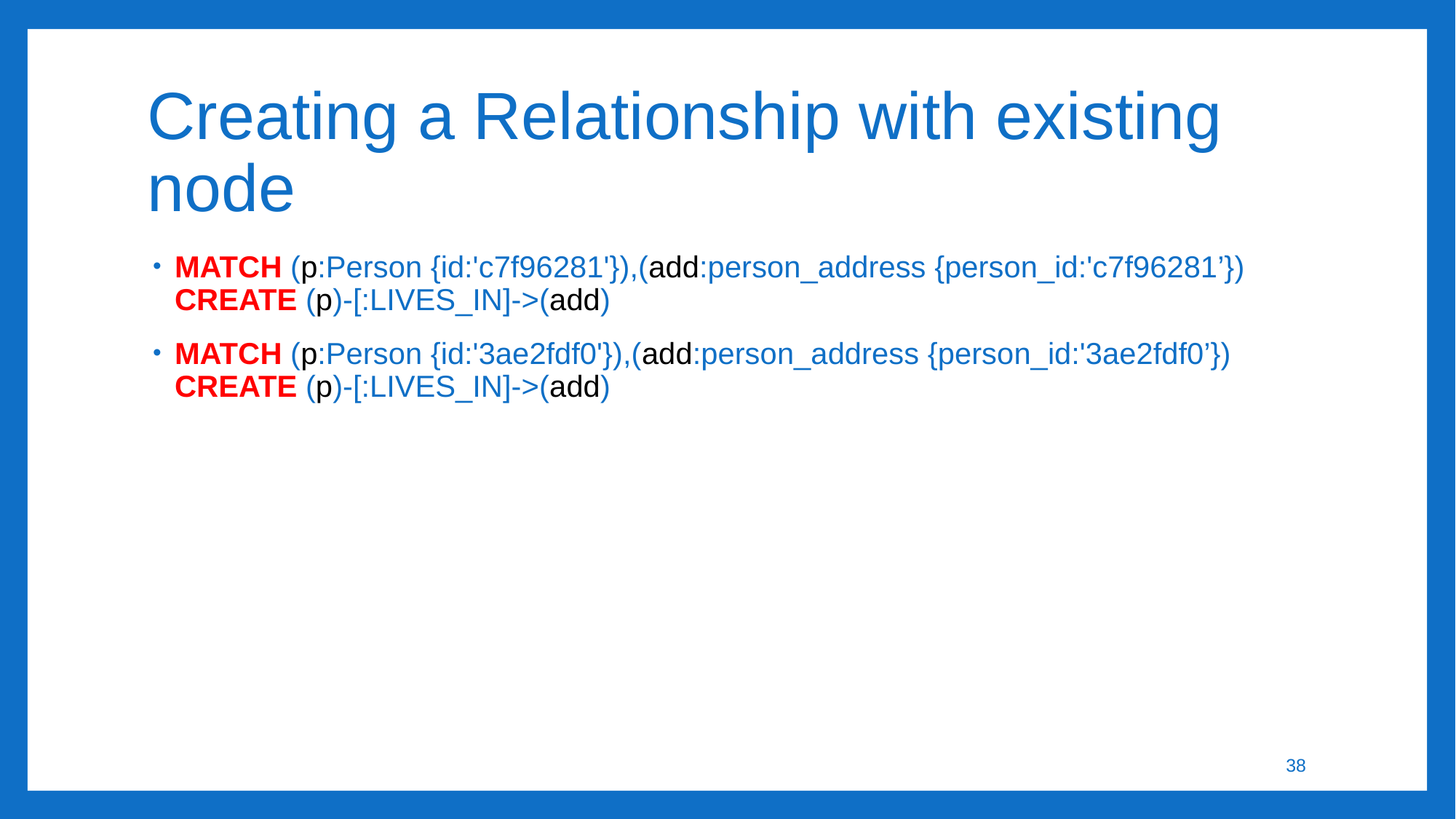

# Creating a Relationship with existing node
MATCH (p:Person {id:'c7f96281'}),(add:person_address {person_id:'c7f96281’})
CREATE (p)-[:LIVES_IN]->(add)
MATCH (p:Person {id:'3ae2fdf0'}),(add:person_address {person_id:'3ae2fdf0’})
CREATE (p)-[:LIVES_IN]->(add)
38